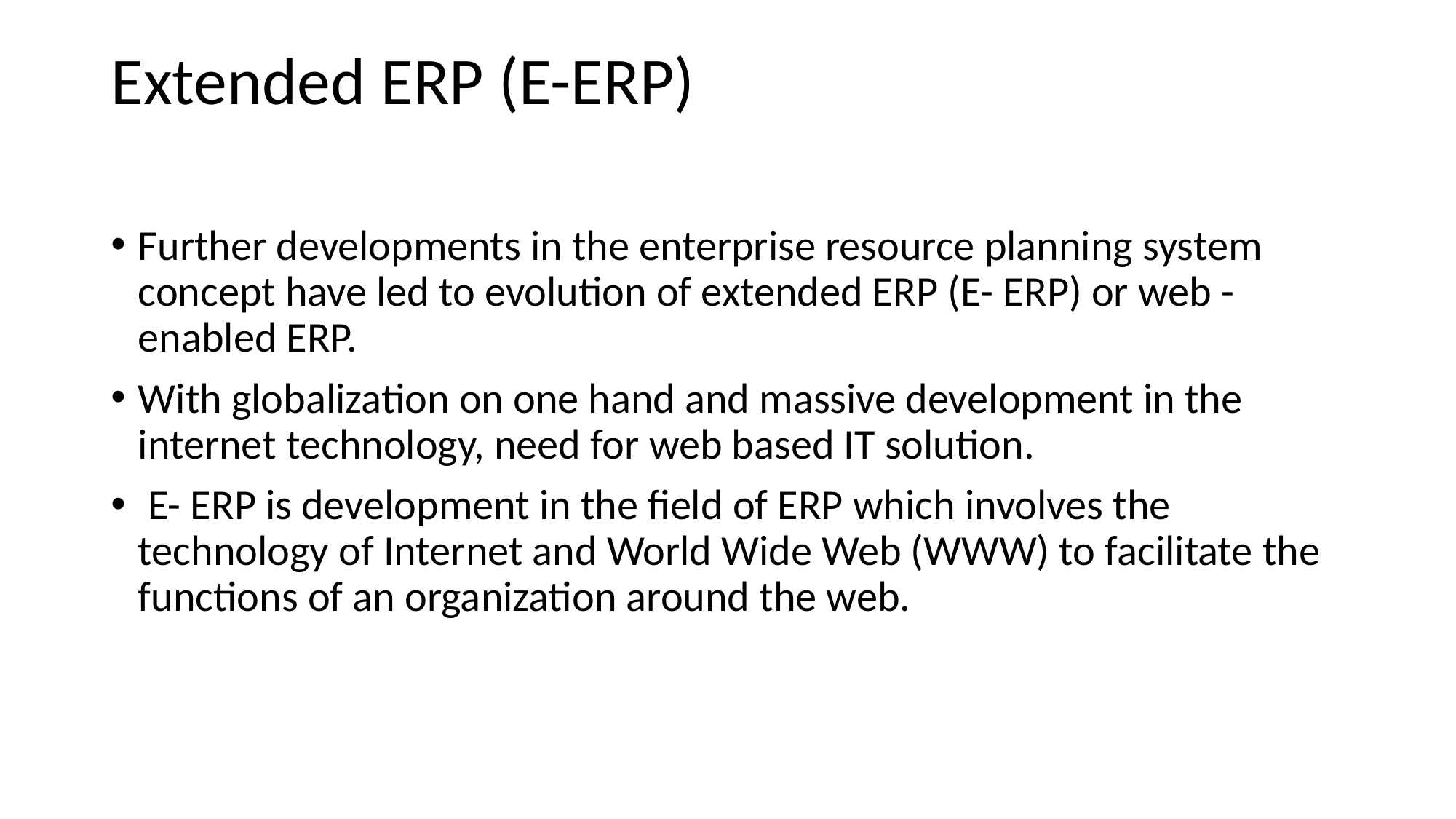

# Extended ERP (E-ERP)
Further developments in the enterprise resource planning system concept have led to evolution of extended ERP (E- ERP) or web - enabled ERP.
With globalization on one hand and massive development in the internet technology, need for web based IT solution.
 E- ERP is development in the field of ERP which involves the technology of Internet and World Wide Web (WWW) to facilitate the functions of an organization around the web.